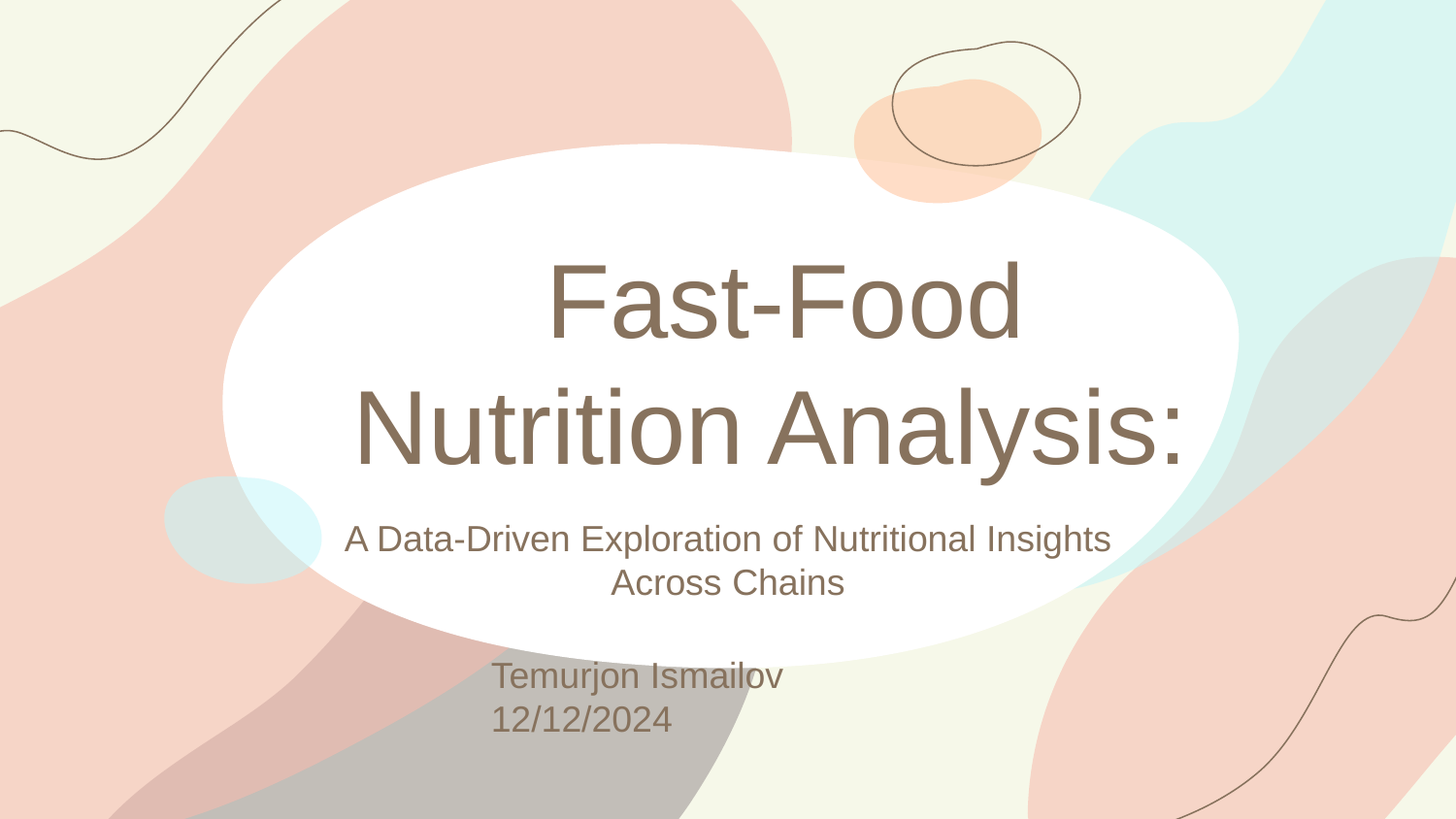

# Fast-Food Nutrition Analysis:

A Data-Driven Exploration of Nutritional Insights Across Chains
Temurjon Ismailov 12/12/2024